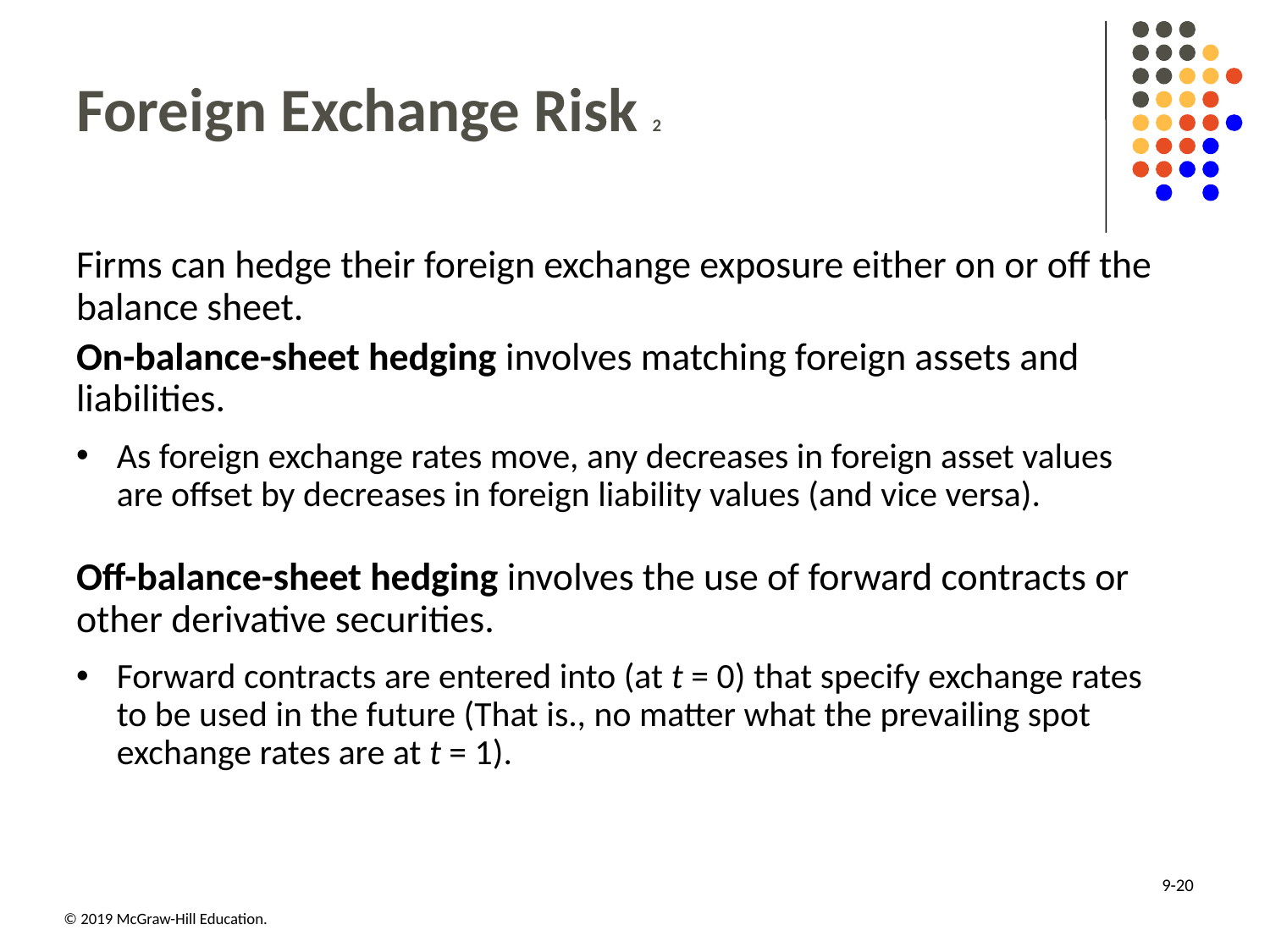

# Foreign Exchange Risk 2
Firms can hedge their foreign exchange exposure either on or off the balance sheet.
On-balance-sheet hedging involves matching foreign assets and liabilities.
As foreign exchange rates move, any decreases in foreign asset values are offset by decreases in foreign liability values (and vice versa).
Off-balance-sheet hedging involves the use of forward contracts or other derivative securities.
Forward contracts are entered into (at t = 0) that specify exchange rates to be used in the future (That is., no matter what the prevailing spot exchange rates are at t = 1).
9-20